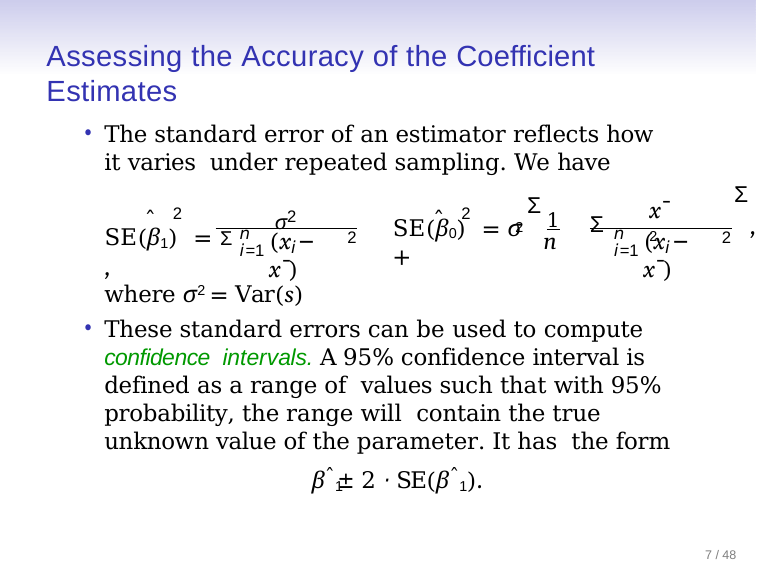

# Assessing the Accuracy of the Coefficient Estimates
The standard error of an estimator reflects how it varies  under repeated sampling. We have
2 Σ 1
Σ
σ2
x¯2
2
2
ˆ
ˆ
Σ
SE(β1)  = Σ	,
SE(β0)  = σ	+
,
n  i=1
n  i=1
2
2
(x − x¯)
n
(x − x¯)

i
i
where σ2 = Var(s)
These standard errors can be used to compute confidence  intervals. A 95% confidence interval is defined as a range of  values such that with 95% probability, the range will  contain the true unknown value of the parameter. It has  the form
βˆ1   ± 2 · SE(βˆ1).
7 / 48